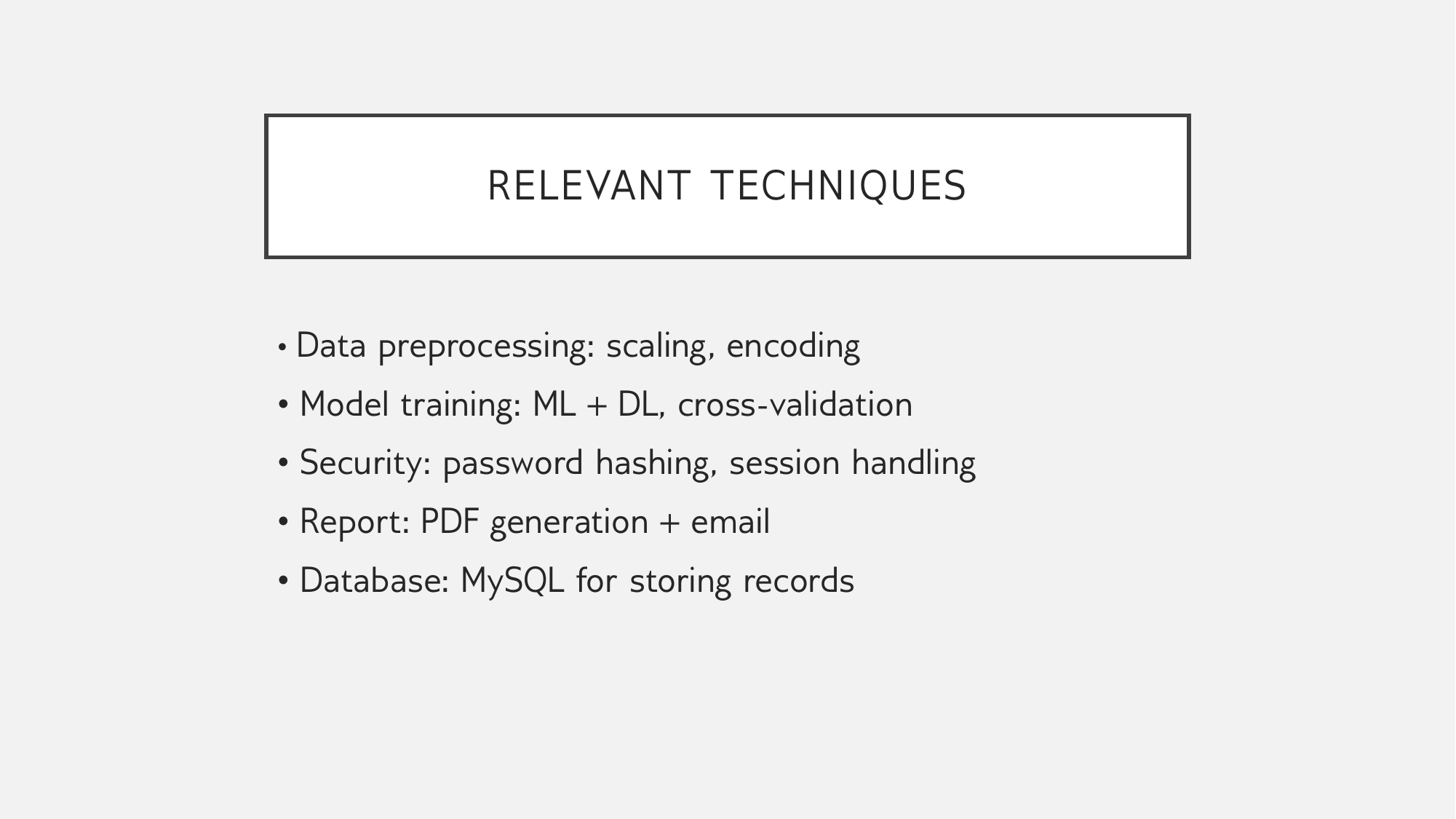

# Relevant Techniques
• Data preprocessing: scaling, encoding
• Model training: ML + DL, cross-validation
• Security: password hashing, session handling
• Report: PDF generation + email
• Database: MySQL for storing records